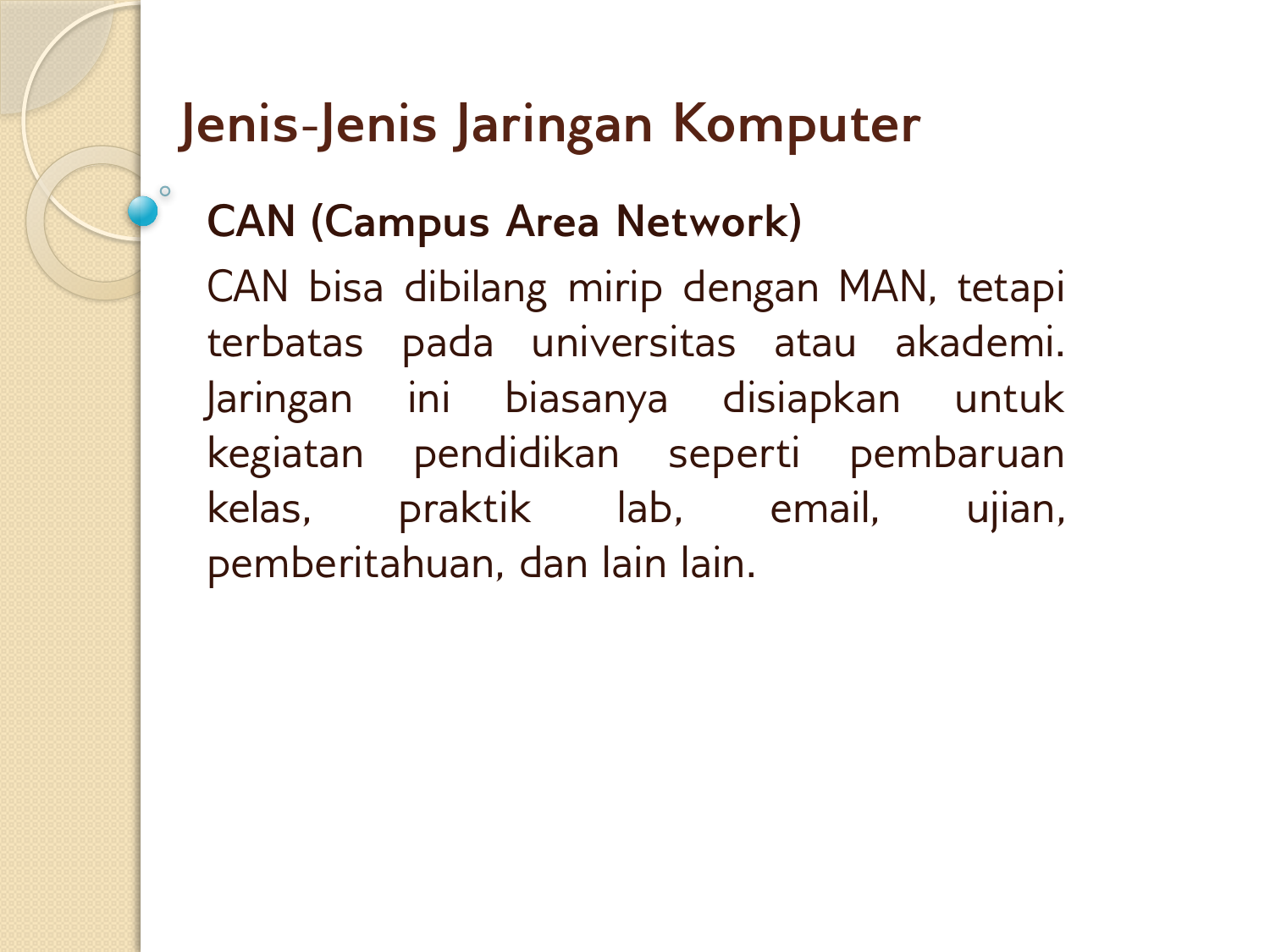

# Jenis-Jenis Jaringan Komputer
CAN (Campus Area Network)
CAN bisa dibilang mirip dengan MAN, tetapi terbatas pada universitas atau akademi. Jaringan ini biasanya disiapkan untuk kegiatan pendidikan seperti pembaruan kelas, praktik lab, email, ujian, pemberitahuan, dan lain lain.